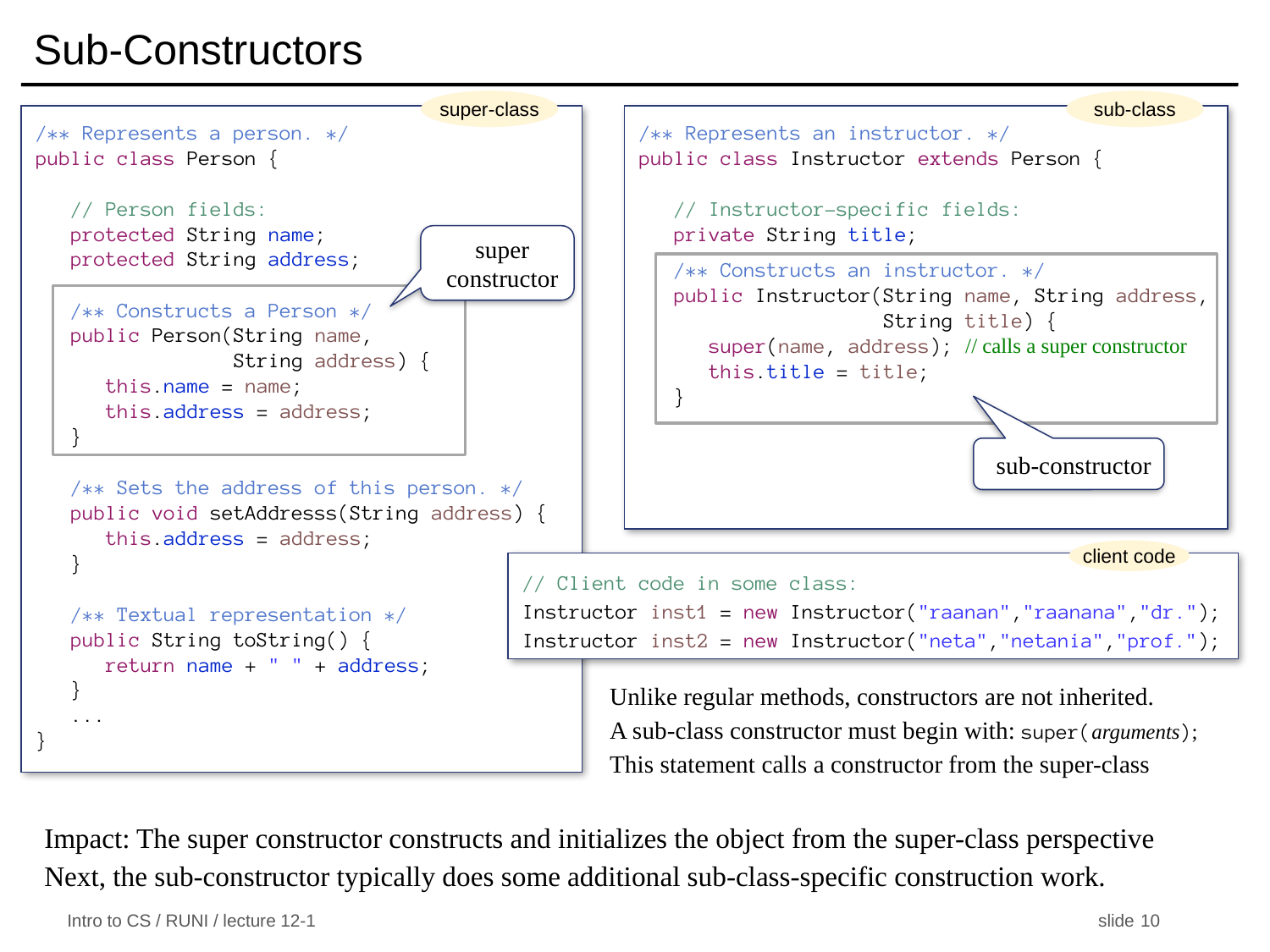

# Sub-Constructors
sub-class
super-class
/** Represents a person. */
public class Person {

   // Person fields:
   protected String name;
   protected String address;

   /** Constructs a Person */
   public Person(String name,
                 String address) {
      this.name = name;
      this.address = address;
   }

   /** Sets the address of this person. */
   public void setAddresss(String address) {
      this.address = address;
   }

   /** Textual representation */
   public String toString() {
      return name + " " + address;
   }
   ...
}
/** Represents an instructor. */
public class Instructor extends Person {

   // Instructor-specific fields:
   private String title;
   /** Constructs an instructor. */
   public Instructor(String name, String address,
                     String title) {
      super(name, address); // calls a super constructor
      this.title = title;
   }

super constructor

sub-constructor
client code
// Client code in some class:
Instructor inst1 = new Instructor("raanan","raanana","dr.");
Instructor inst2 = new Instructor("neta","netania","prof.");
Unlike regular methods, constructors are not inherited.
A sub-class constructor must begin with: super(arguments);
This statement calls a constructor from the super-class
Impact: The super constructor constructs and initializes the object from the super-class perspective
Next, the sub-constructor typically does some additional sub-class-specific construction work.